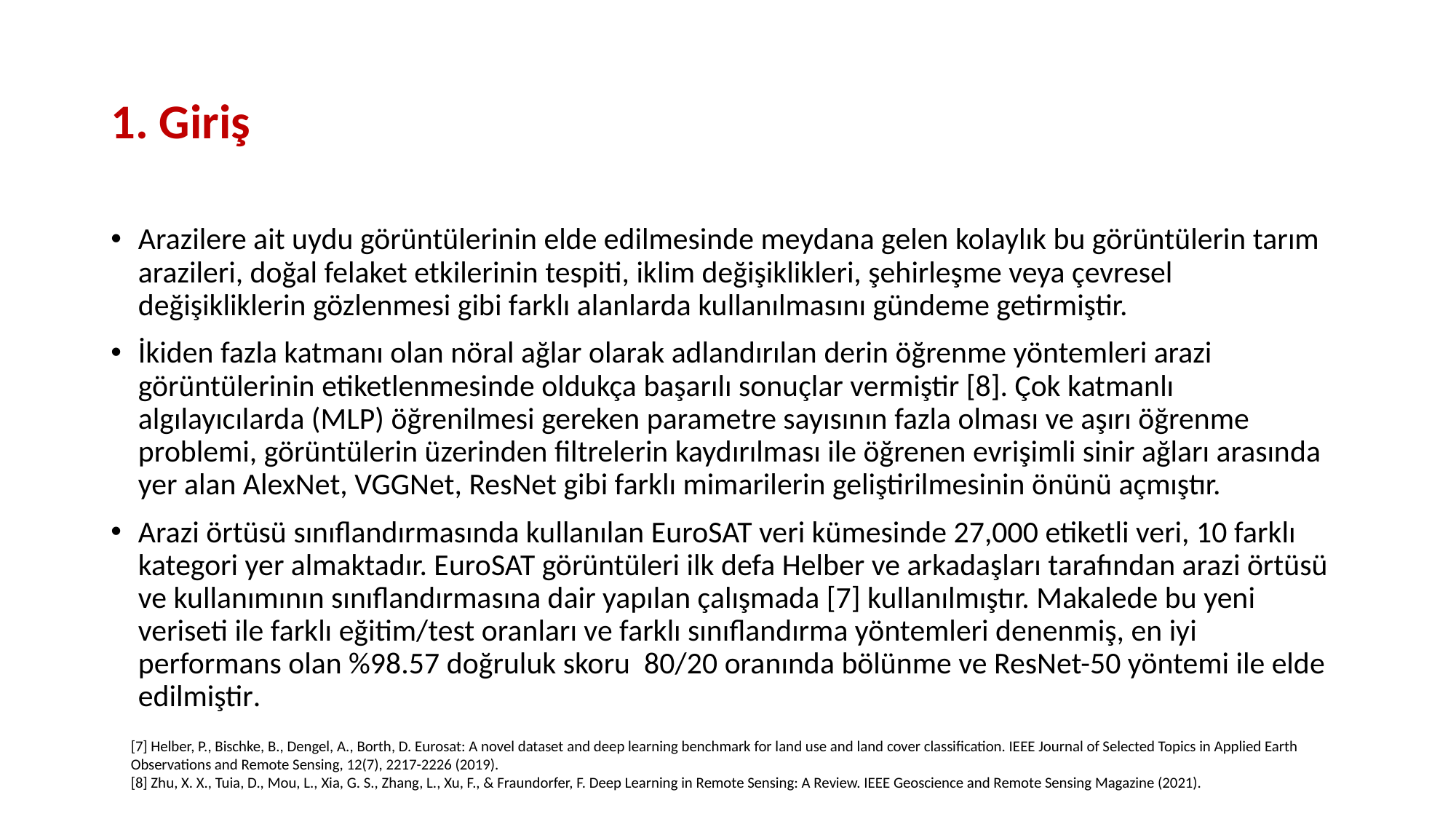

# 1. Giriş
Arazilere ait uydu görüntülerinin elde edilmesinde meydana gelen kolaylık bu görüntülerin tarım arazileri, doğal felaket etkilerinin tespiti, iklim değişiklikleri, şehirleşme veya çevresel değişikliklerin gözlenmesi gibi farklı alanlarda kullanılmasını gündeme getirmiştir.
İkiden fazla katmanı olan nöral ağlar olarak adlandırılan derin öğrenme yöntemleri arazi görüntülerinin etiketlenmesinde oldukça başarılı sonuçlar vermiştir [8]. Çok katmanlı algılayıcılarda (MLP) öğrenilmesi gereken parametre sayısının fazla olması ve aşırı öğrenme problemi, görüntülerin üzerinden filtrelerin kaydırılması ile öğrenen evrişimli sinir ağları arasında yer alan AlexNet, VGGNet, ResNet gibi farklı mimarilerin geliştirilmesinin önünü açmıştır.
Arazi örtüsü sınıflandırmasında kullanılan EuroSAT veri kümesinde 27,000 etiketli veri, 10 farklı kategori yer almaktadır. EuroSAT görüntüleri ilk defa Helber ve arkadaşları tarafından arazi örtüsü ve kullanımının sınıflandırmasına dair yapılan çalışmada [7] kullanılmıştır. Makalede bu yeni veriseti ile farklı eğitim/test oranları ve farklı sınıflandırma yöntemleri denenmiş, en iyi performans olan %98.57 doğruluk skoru  80/20 oranında bölünme ve ResNet-50 yöntemi ile elde edilmiştir.

[7] Helber, P., Bischke, B., Dengel, A., Borth, D. Eurosat: A novel dataset and deep learning benchmark for land use and land cover classification. IEEE Journal of Selected Topics in Applied Earth Observations and Remote Sensing, 12(7), 2217-2226 (2019).
[8] Zhu, X. X., Tuia, D., Mou, L., Xia, G. S., Zhang, L., Xu, F., & Fraundorfer, F. Deep Learning in Remote Sensing: A Review. IEEE Geoscience and Remote Sensing Magazine (2021).